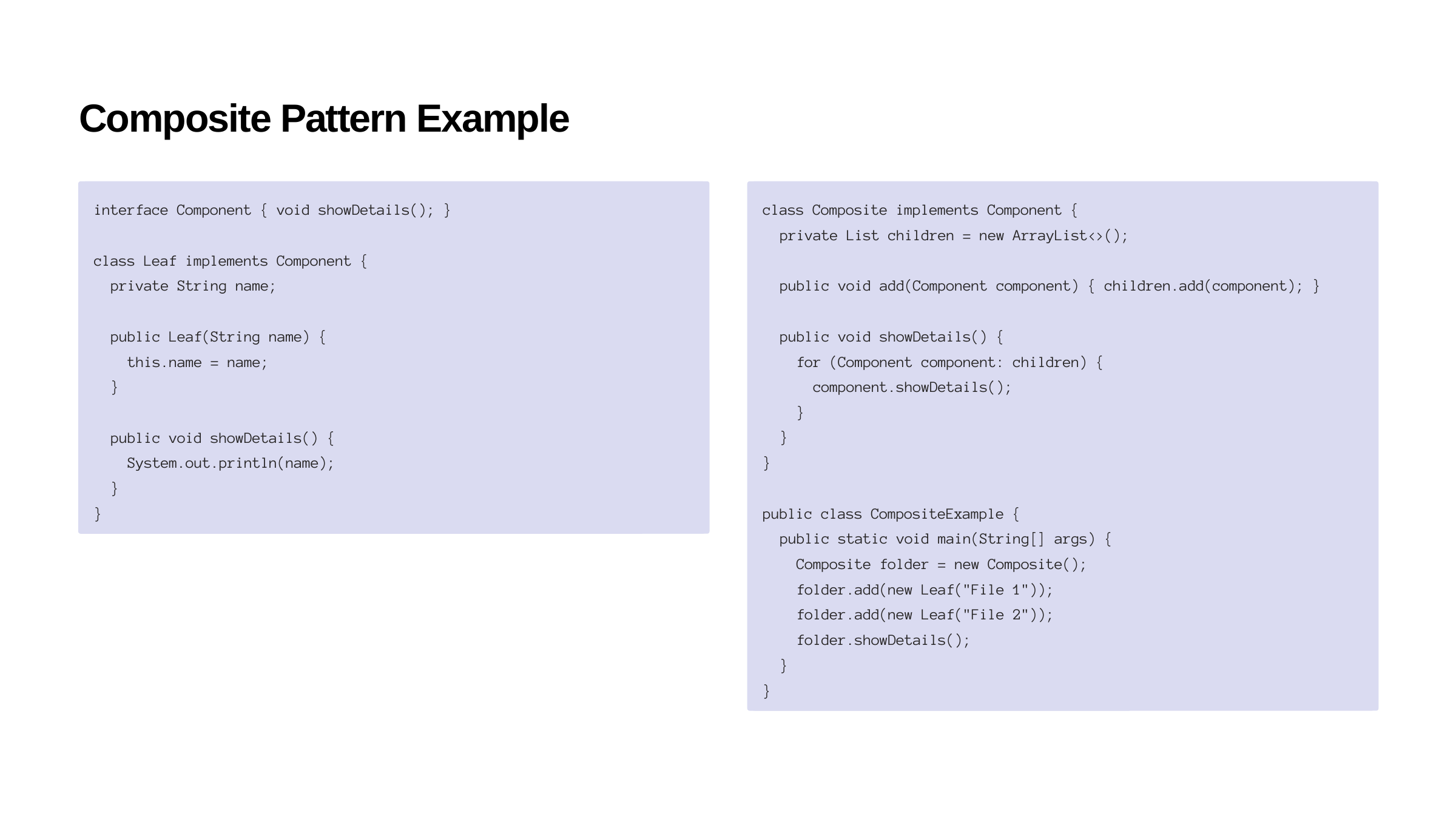

Composite Pattern Example

interface Component { void showDetails(); }

class Leaf implements Component {
  private String name;

  public Leaf(String name) {
    this.name = name;
  }

  public void showDetails() {
    System.out.println(name);
  }
}
class Composite implements Component {
  private List children = new ArrayList<>();

  public void add(Component component) { children.add(component); }

  public void showDetails() {
    for (Component component: children) {
      component.showDetails();
    }
  }
}

public class CompositeExample {
  public static void main(String[] args) {
    Composite folder = new Composite();
    folder.add(new Leaf("File 1"));
    folder.add(new Leaf("File 2"));
    folder.showDetails();
  }
}